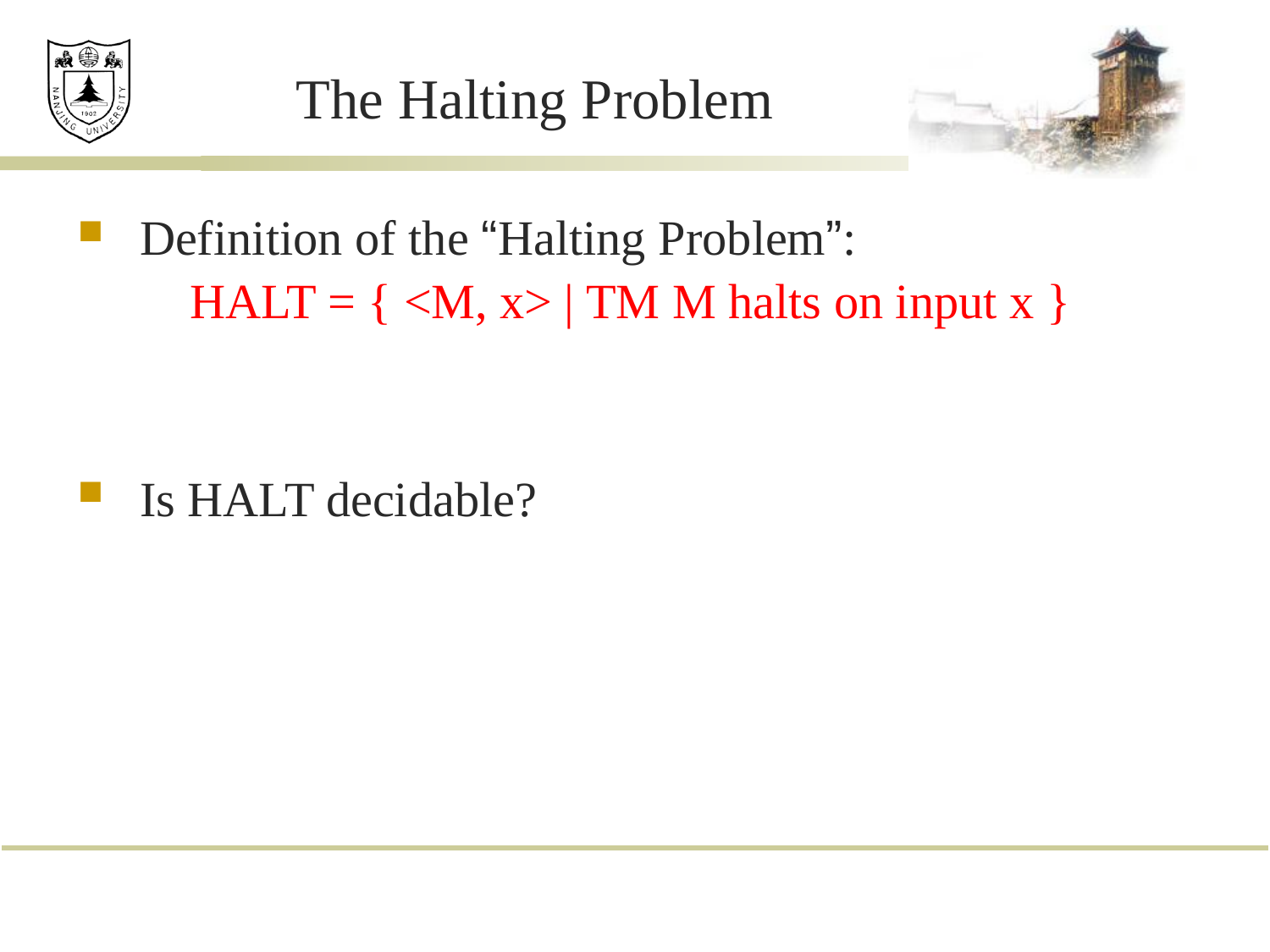

# The Halting Problem
Definition of the “Halting Problem”:
HALT = { <M, x> | TM M halts on input x }

Is HALT decidable?